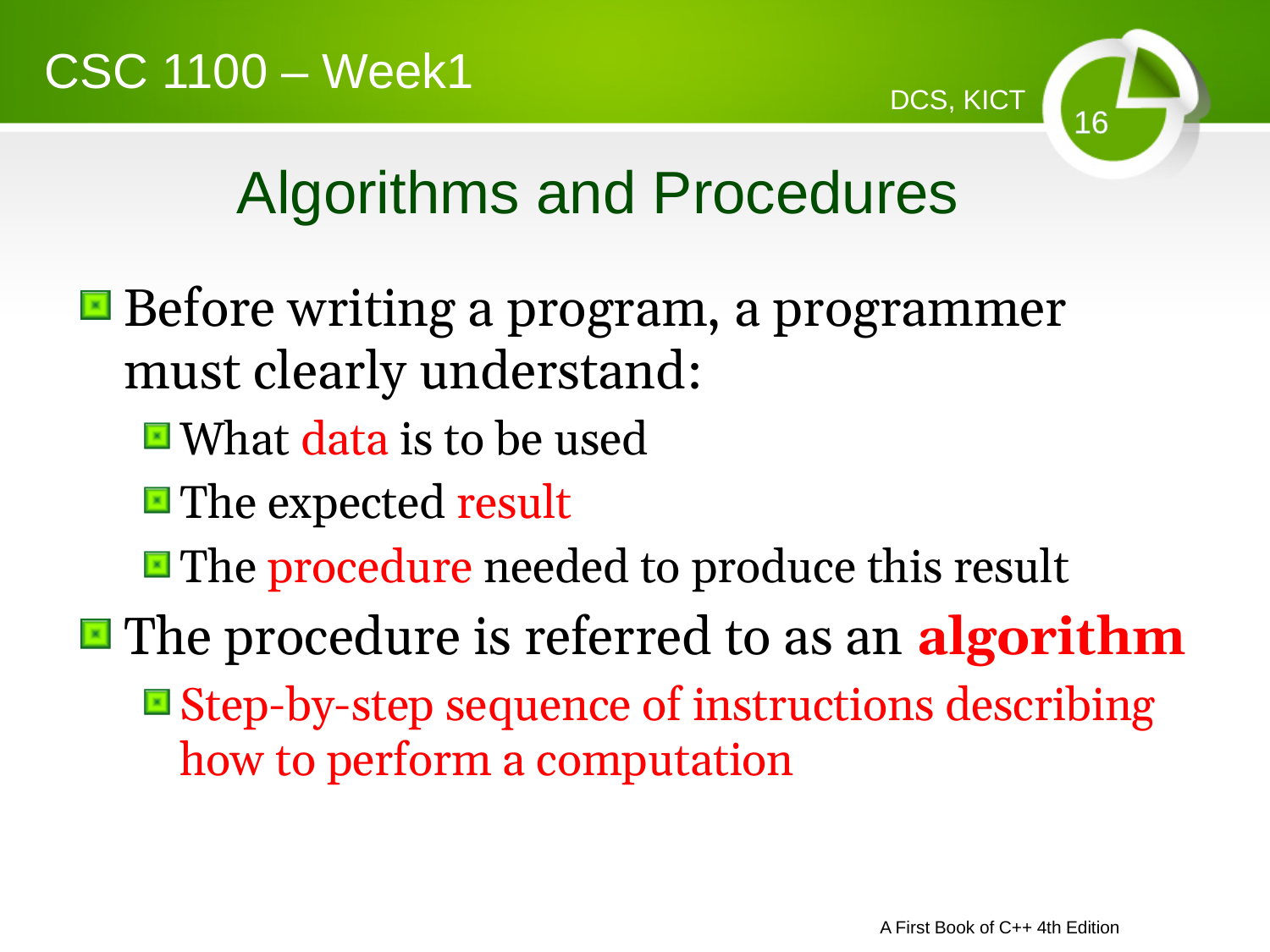

CSC 1100 – Week1
DCS, KICT
16
# Algorithms and Procedures
Before writing a program, a programmer must clearly understand:
What data is to be used
The expected result
The procedure needed to produce this result
The procedure is referred to as an algorithm
Step-by-step sequence of instructions describing how to perform a computation
A First Book of C++ 4th Edition